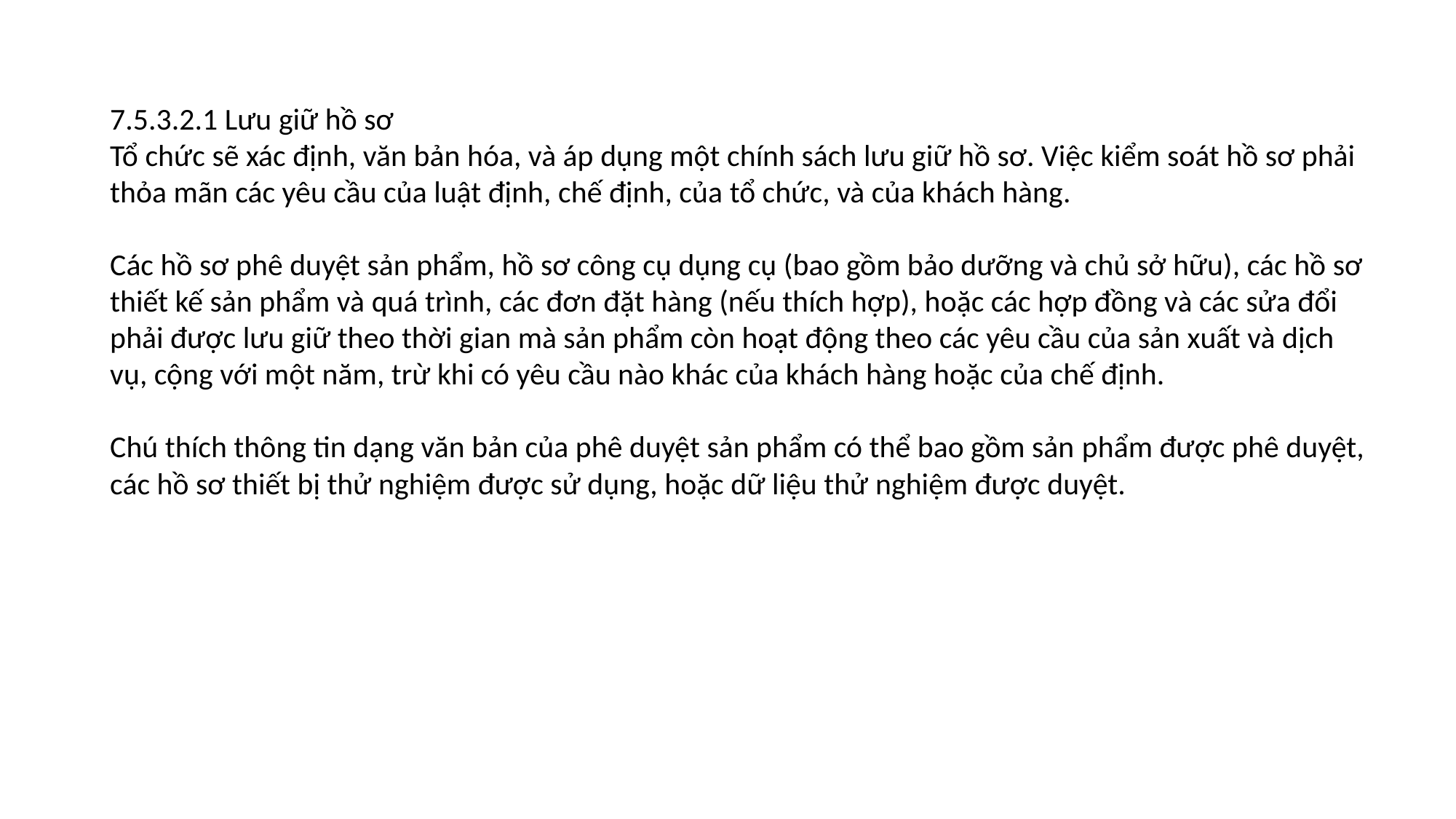

7.5.3.2.1 Lưu giữ hồ sơ
Tổ chức sẽ xác định, văn bản hóa, và áp dụng một chính sách lưu giữ hồ sơ. Việc kiểm soát hồ sơ phải thỏa mãn các yêu cầu của luật định, chế định, của tổ chức, và của khách hàng.

Các hồ sơ phê duyệt sản phẩm, hồ sơ công cụ dụng cụ (bao gồm bảo dưỡng và chủ sở hữu), các hồ sơ thiết kế sản phẩm và quá trình, các đơn đặt hàng (nếu thích hợp), hoặc các hợp đồng và các sửa đổi phải được lưu giữ theo thời gian mà sản phẩm còn hoạt động theo các yêu cầu của sản xuất và dịch vụ, cộng với một năm, trừ khi có yêu cầu nào khác của khách hàng hoặc của chế định.

Chú thích thông tin dạng văn bản của phê duyệt sản phẩm có thể bao gồm sản phẩm được phê duyệt, các hồ sơ thiết bị thử nghiệm được sử dụng, hoặc dữ liệu thử nghiệm được duyệt.